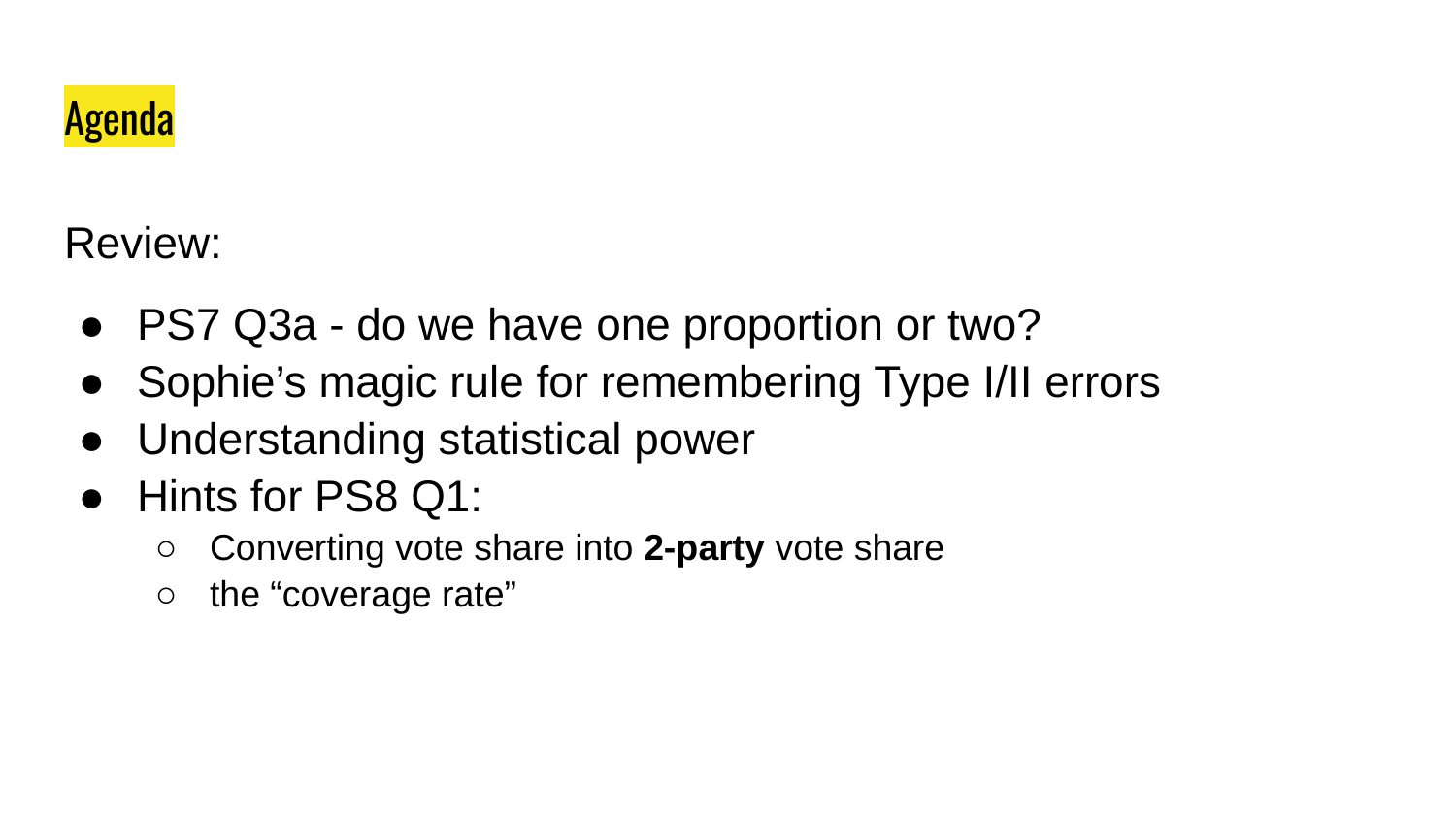

# Agenda
Review:
PS7 Q3a - do we have one proportion or two?
Sophie’s magic rule for remembering Type I/II errors
Understanding statistical power
Hints for PS8 Q1:
Converting vote share into 2-party vote share
the “coverage rate”